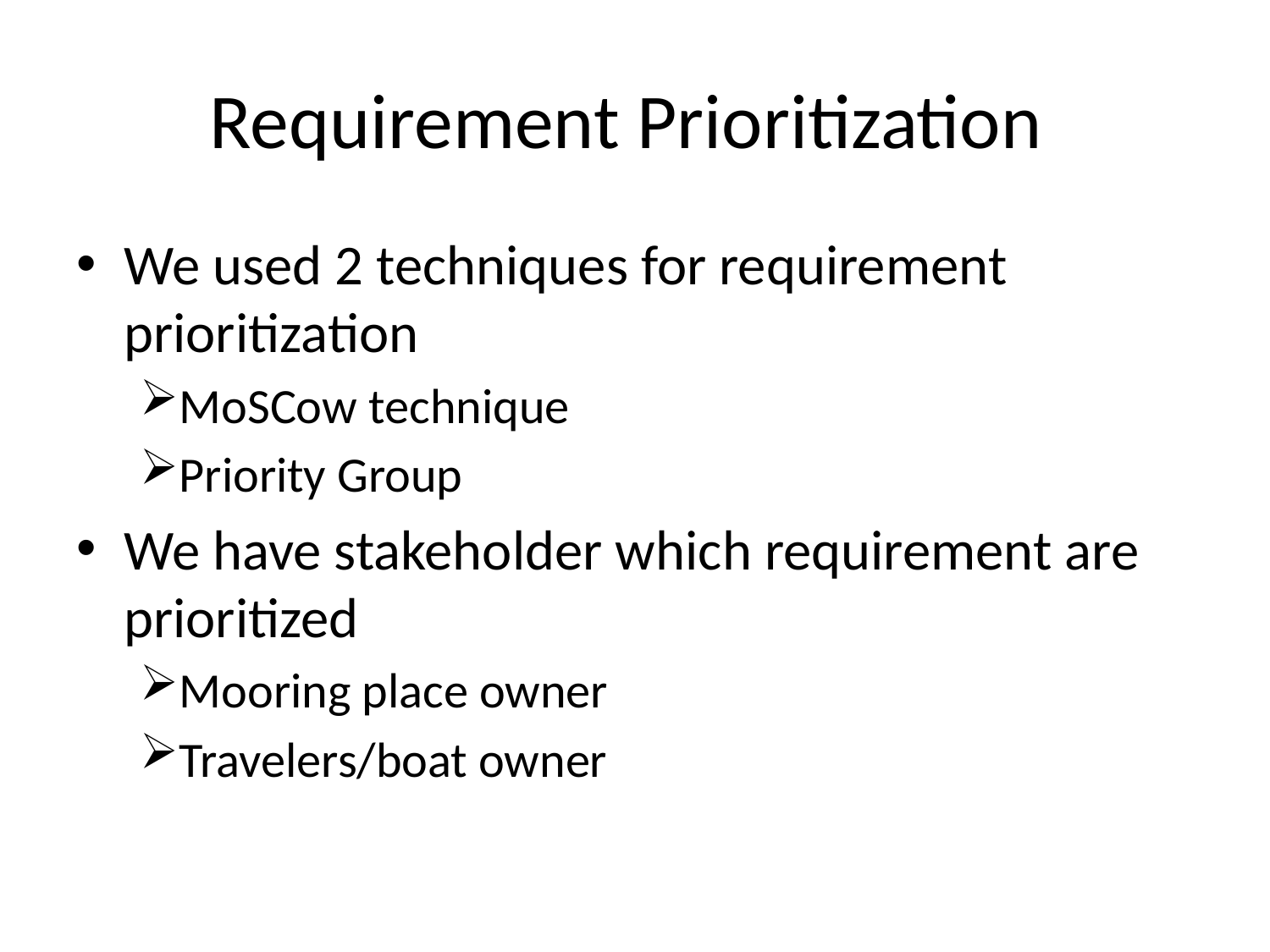

# Requirement Prioritization
We used 2 techniques for requirement prioritization
MoSCow technique
Priority Group
We have stakeholder which requirement are prioritized
Mooring place owner
Travelers/boat owner